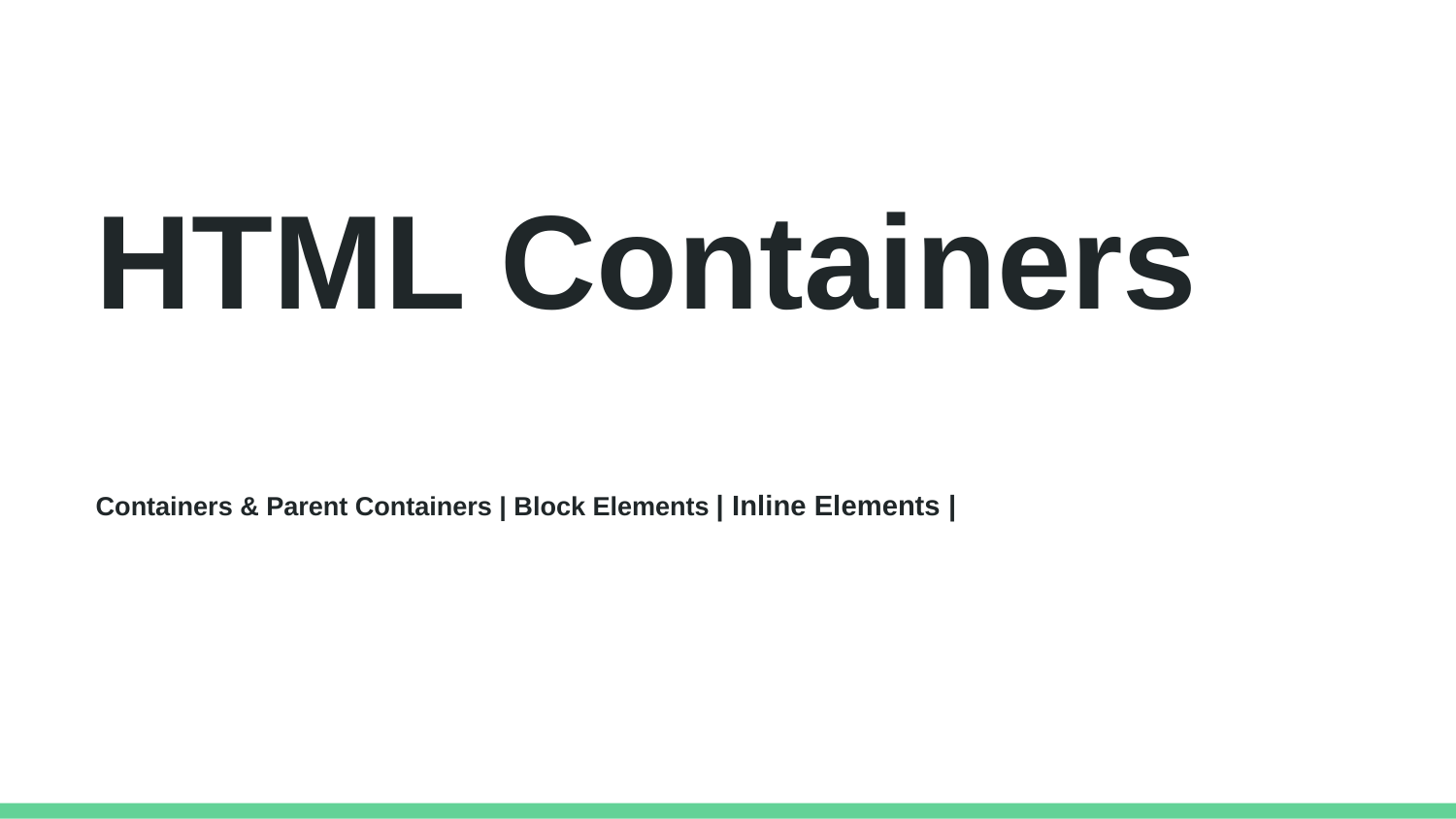

HTML Containers
Containers & Parent Containers | Block Elements | Inline Elements |